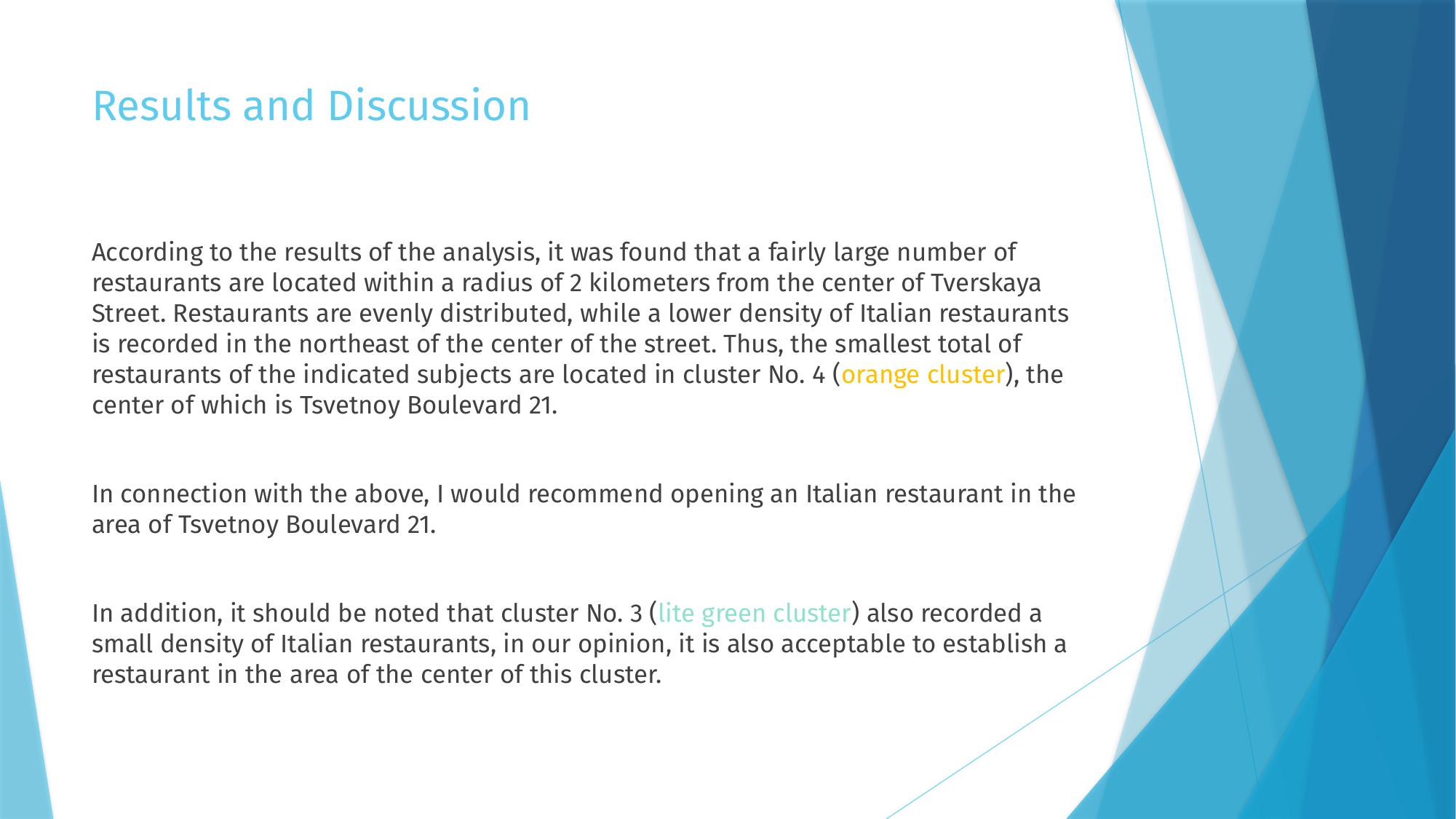

# Results and Discussion
According to the results of the analysis, it was found that a fairly large number of restaurants are located within a radius of 2 kilometers from the center of Tverskaya Street. Restaurants are evenly distributed, while a lower density of Italian restaurants is recorded in the northeast of the center of the street. Thus, the smallest total of restaurants of the indicated subjects are located in cluster No. 4 (orange cluster), the center of which is Tsvetnoy Boulevard 21.

In connection with the above, I would recommend opening an Italian restaurant in the area of Tsvetnoy Boulevard 21.

In addition, it should be noted that cluster No. 3 (lite green cluster) also recorded a small density of Italian restaurants, in our opinion, it is also acceptable to establish a restaurant in the area of the center of this cluster.